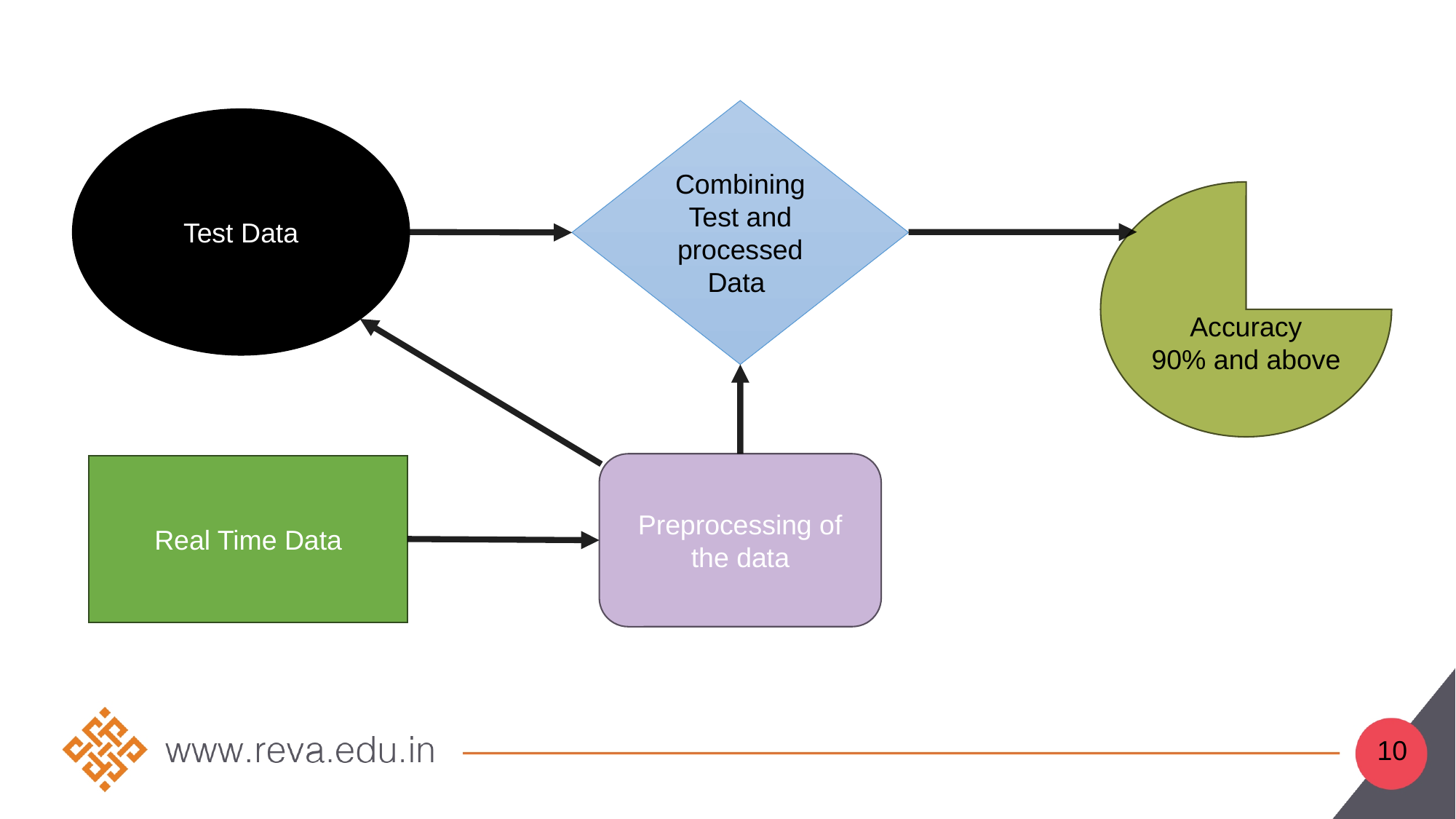

Combining Test and processed Data
Test Data

Accuracy
90% and above
Preprocessing of the data
Real Time Data
10